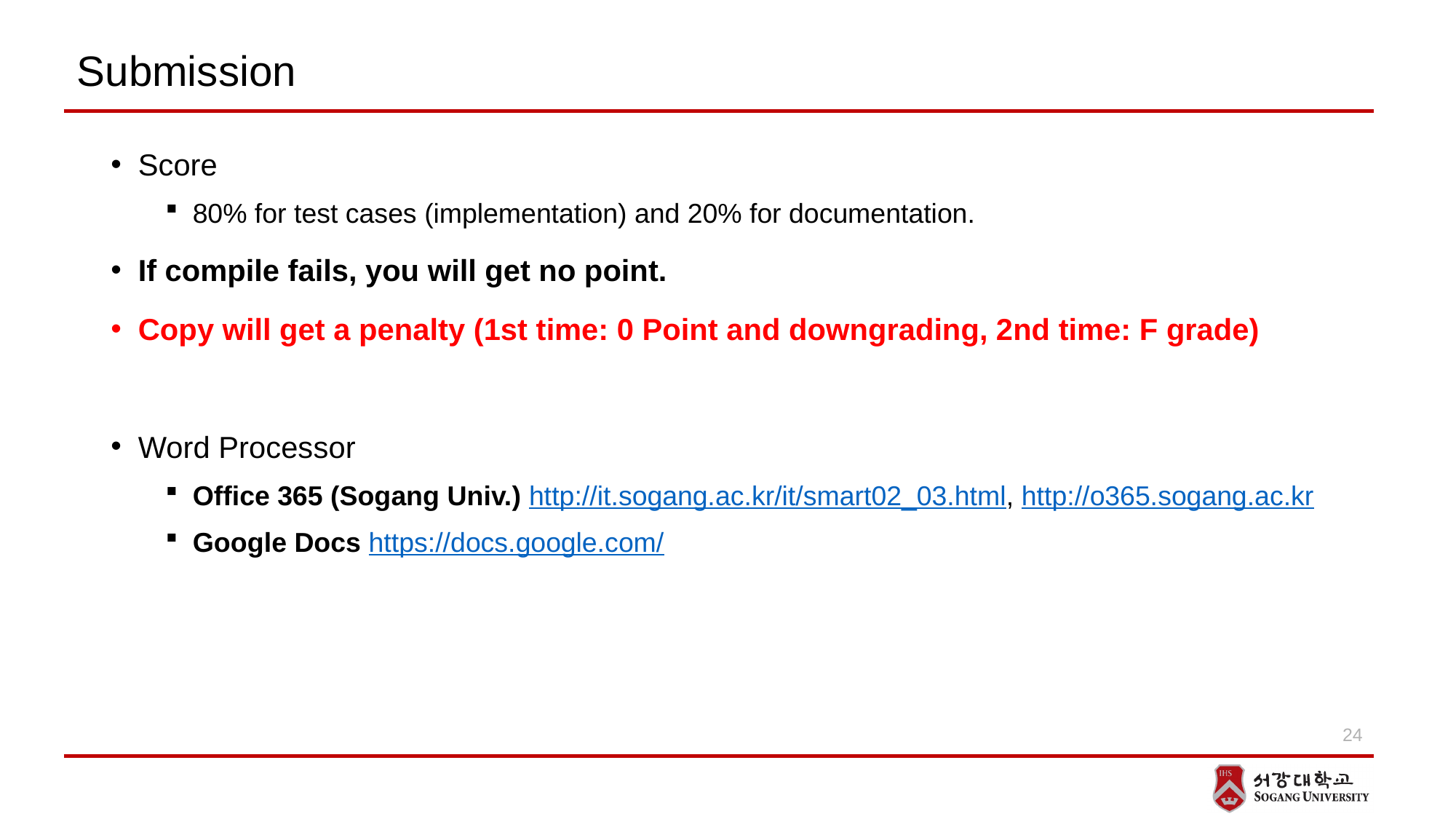

# Submission
Score
80% for test cases (implementation) and 20% for documentation.
If compile fails, you will get no point.
Copy will get a penalty (1st time: 0 Point and downgrading, 2nd time: F grade)​

Word Processor
Office 365 (Sogang Univ.) http://it.sogang.ac.kr/it/smart02_03.html, http://o365.sogang.ac.kr
Google Docs https://docs.google.com/
24